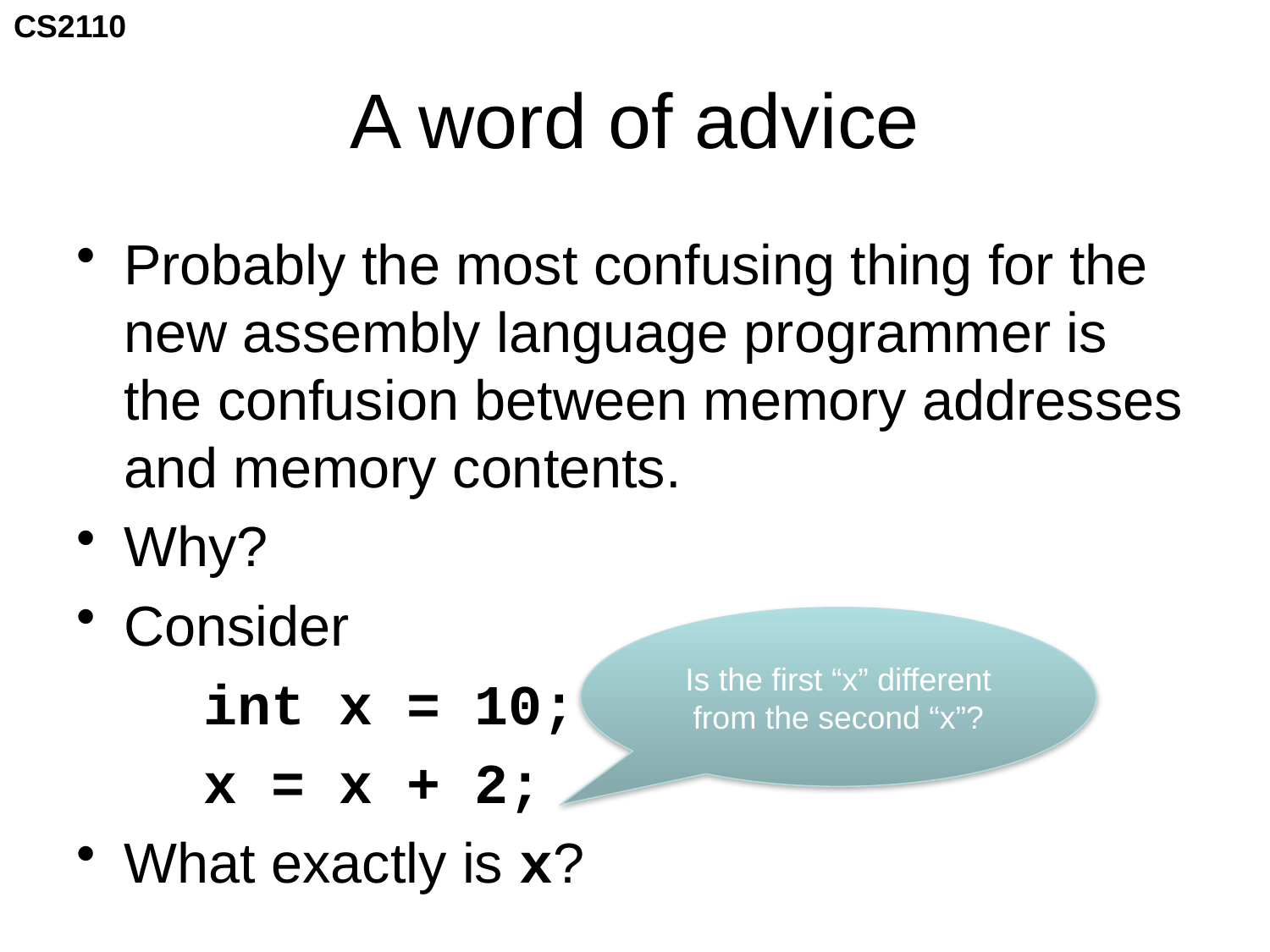

# A word of advice
Probably the most confusing thing for the new assembly language programmer is the confusion between memory addresses and memory contents.
Why?
Consider
	int x = 10;
	x = x + 2;
What exactly is x?
Is the first “x” different from the second “x”?